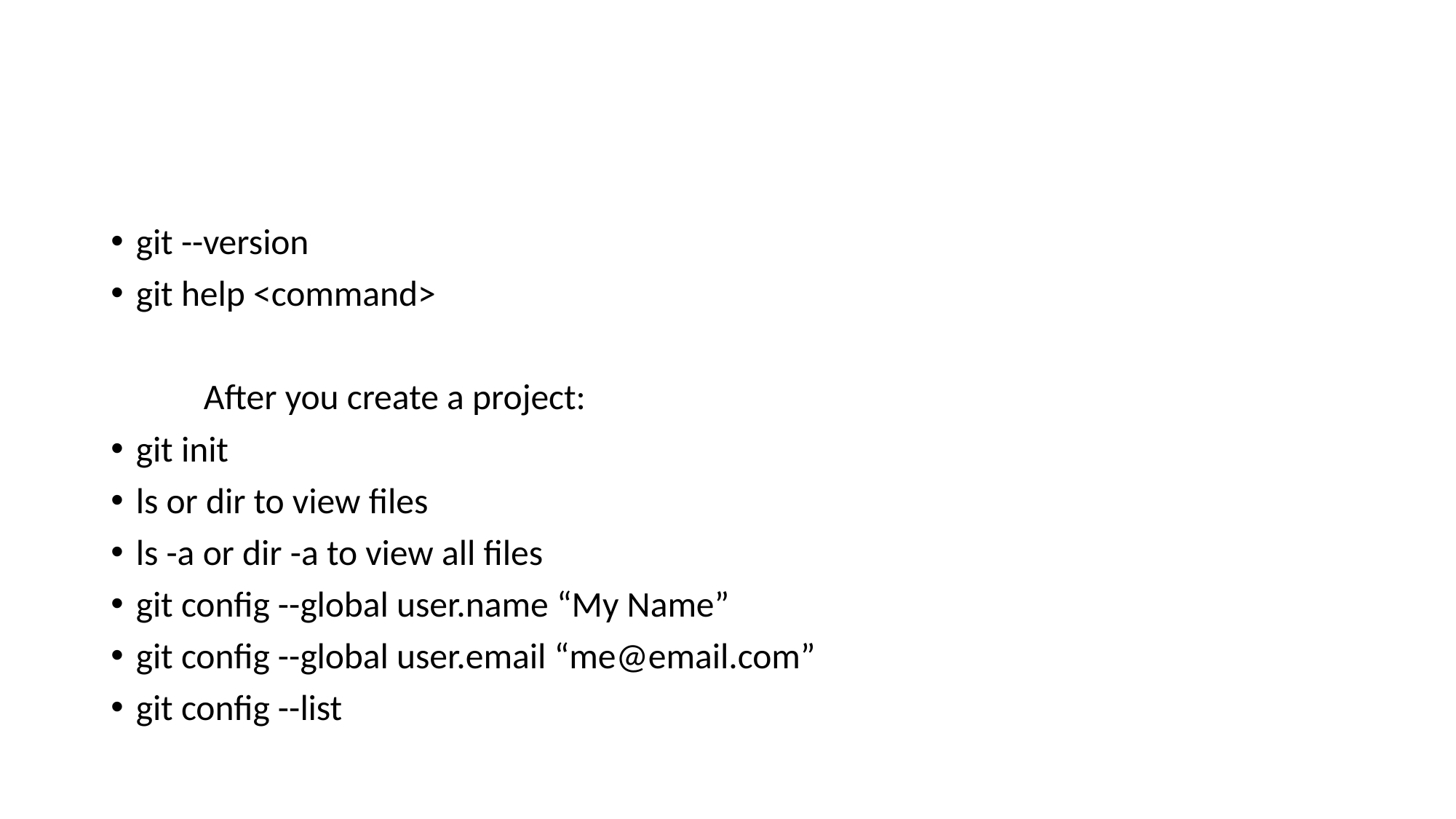

#
git --version
git help <command>

	After you create a project:
git init
ls or dir to view files
ls -a or dir -a to view all files
git config --global user.name “My Name”
git config --global user.email “me@email.com”
git config --list